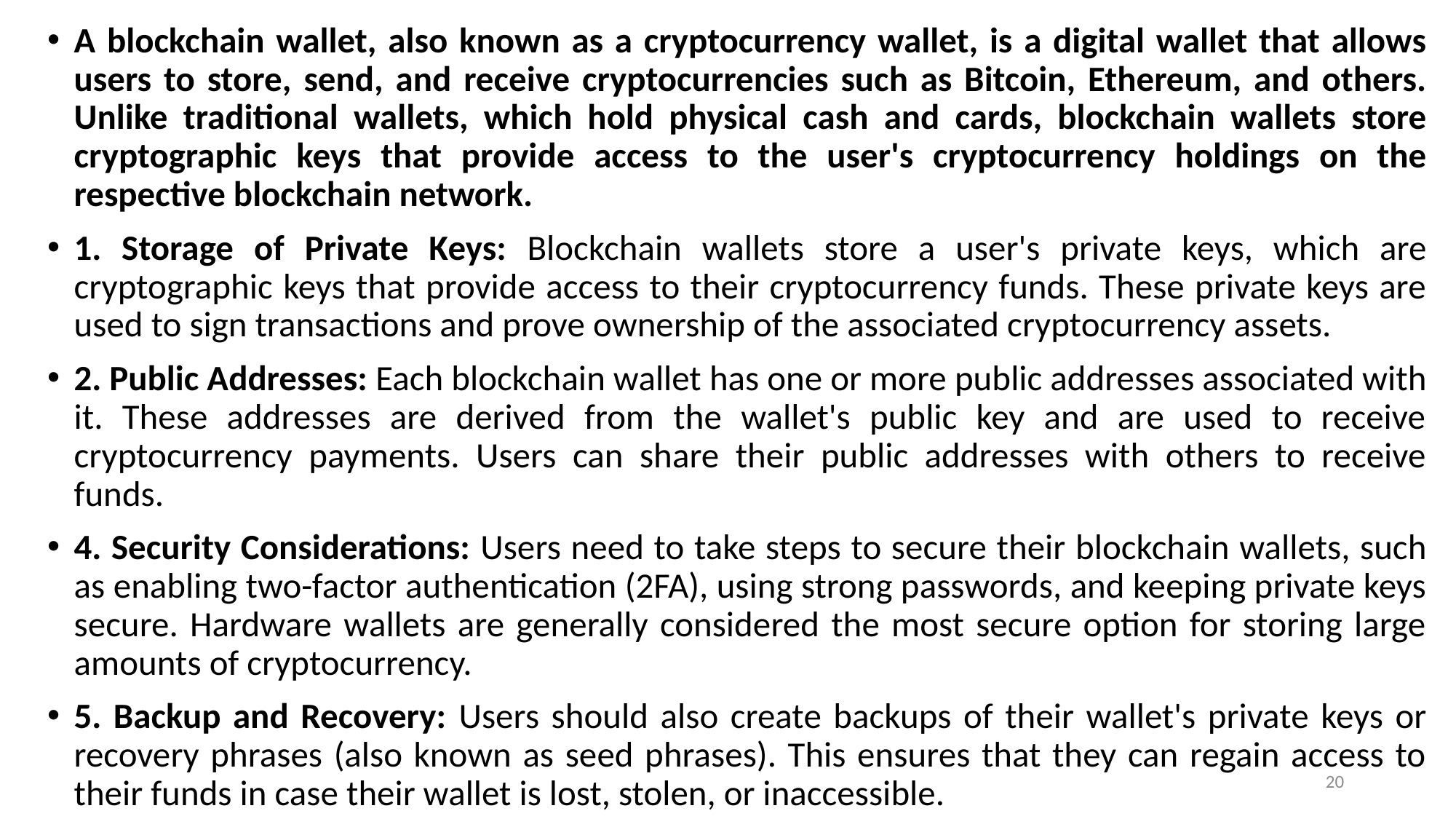

A blockchain wallet, also known as a cryptocurrency wallet, is a digital wallet that allows users to store, send, and receive cryptocurrencies such as Bitcoin, Ethereum, and others. Unlike traditional wallets, which hold physical cash and cards, blockchain wallets store cryptographic keys that provide access to the user's cryptocurrency holdings on the respective blockchain network.
1. Storage of Private Keys: Blockchain wallets store a user's private keys, which are cryptographic keys that provide access to their cryptocurrency funds. These private keys are used to sign transactions and prove ownership of the associated cryptocurrency assets.
2. Public Addresses: Each blockchain wallet has one or more public addresses associated with it. These addresses are derived from the wallet's public key and are used to receive cryptocurrency payments. Users can share their public addresses with others to receive funds.
4. Security Considerations: Users need to take steps to secure their blockchain wallets, such as enabling two-factor authentication (2FA), using strong passwords, and keeping private keys secure. Hardware wallets are generally considered the most secure option for storing large amounts of cryptocurrency.
5. Backup and Recovery: Users should also create backups of their wallet's private keys or recovery phrases (also known as seed phrases). This ensures that they can regain access to their funds in case their wallet is lost, stolen, or inaccessible.

20